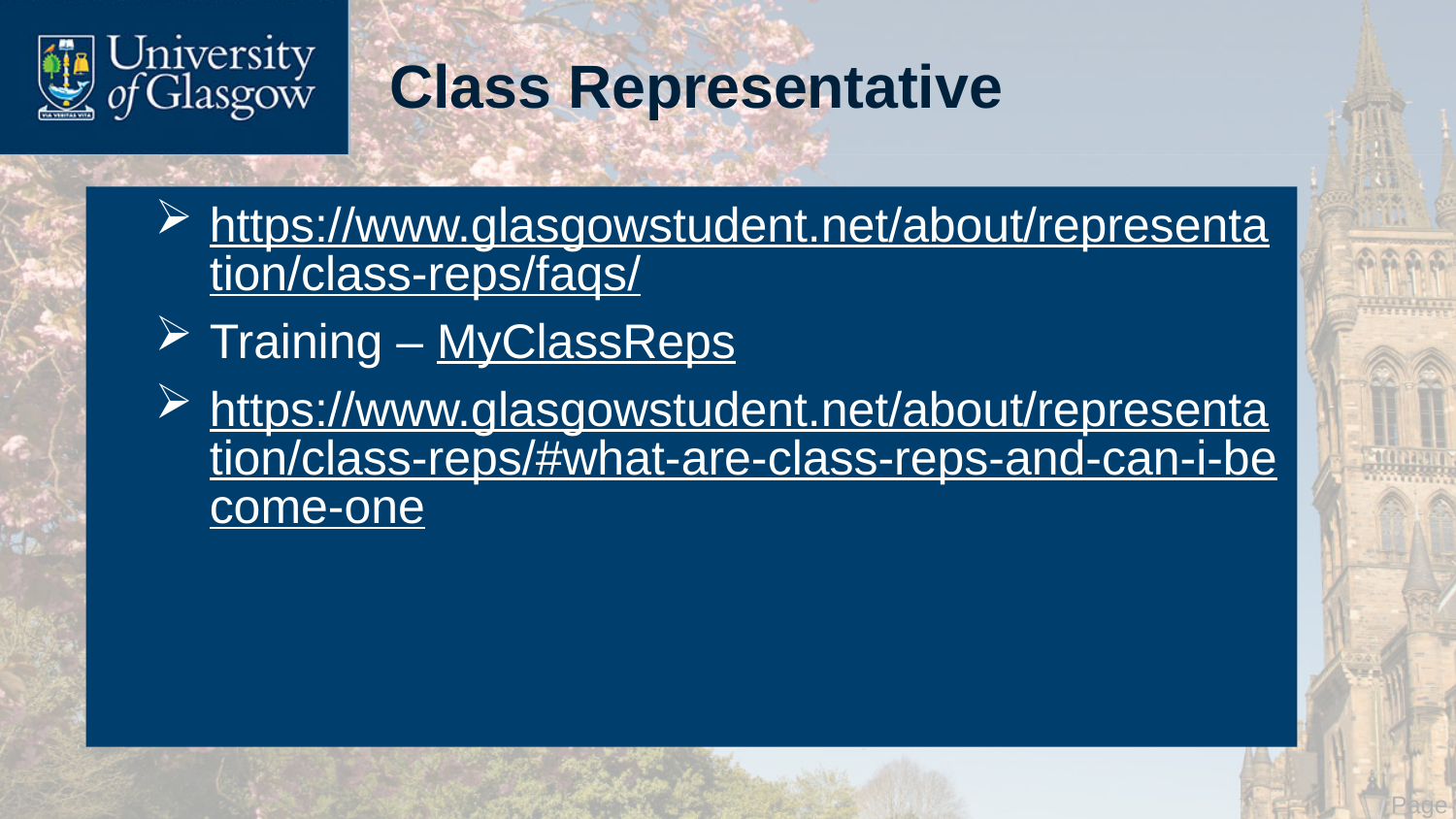

# Class Representative
https://www.glasgowstudent.net/about/representation/class-reps/faqs/
Training – MyClassReps
https://www.glasgowstudent.net/about/representation/class-reps/#what-are-class-reps-and-can-i-become-one

 Page 5